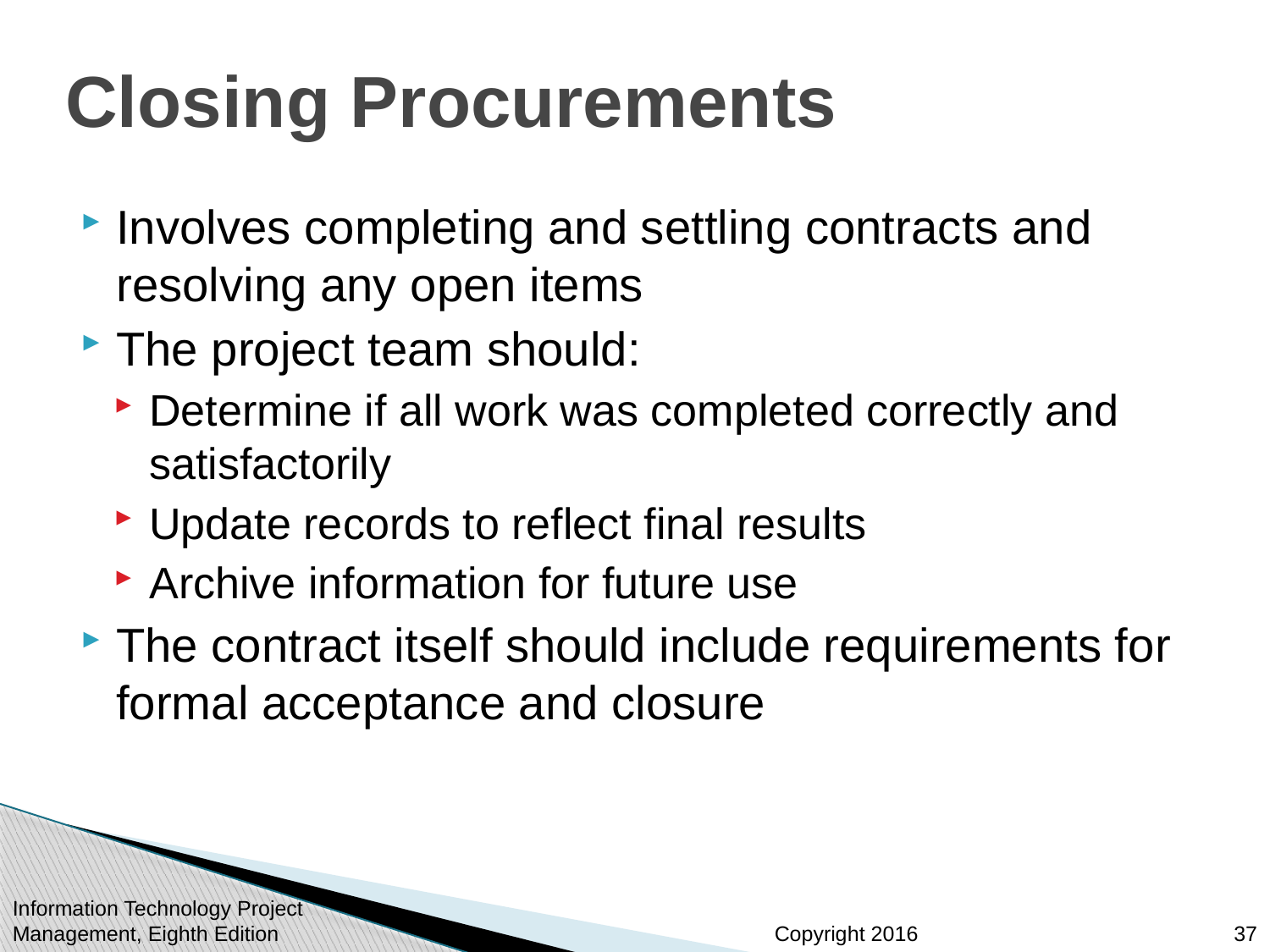

# Closing Procurements
Involves completing and settling contracts and resolving any open items
The project team should:
Determine if all work was completed correctly and satisfactorily
Update records to reflect final results
Archive information for future use
The contract itself should include requirements for formal acceptance and closure
Information Technology Project Management, Eighth Edition
37